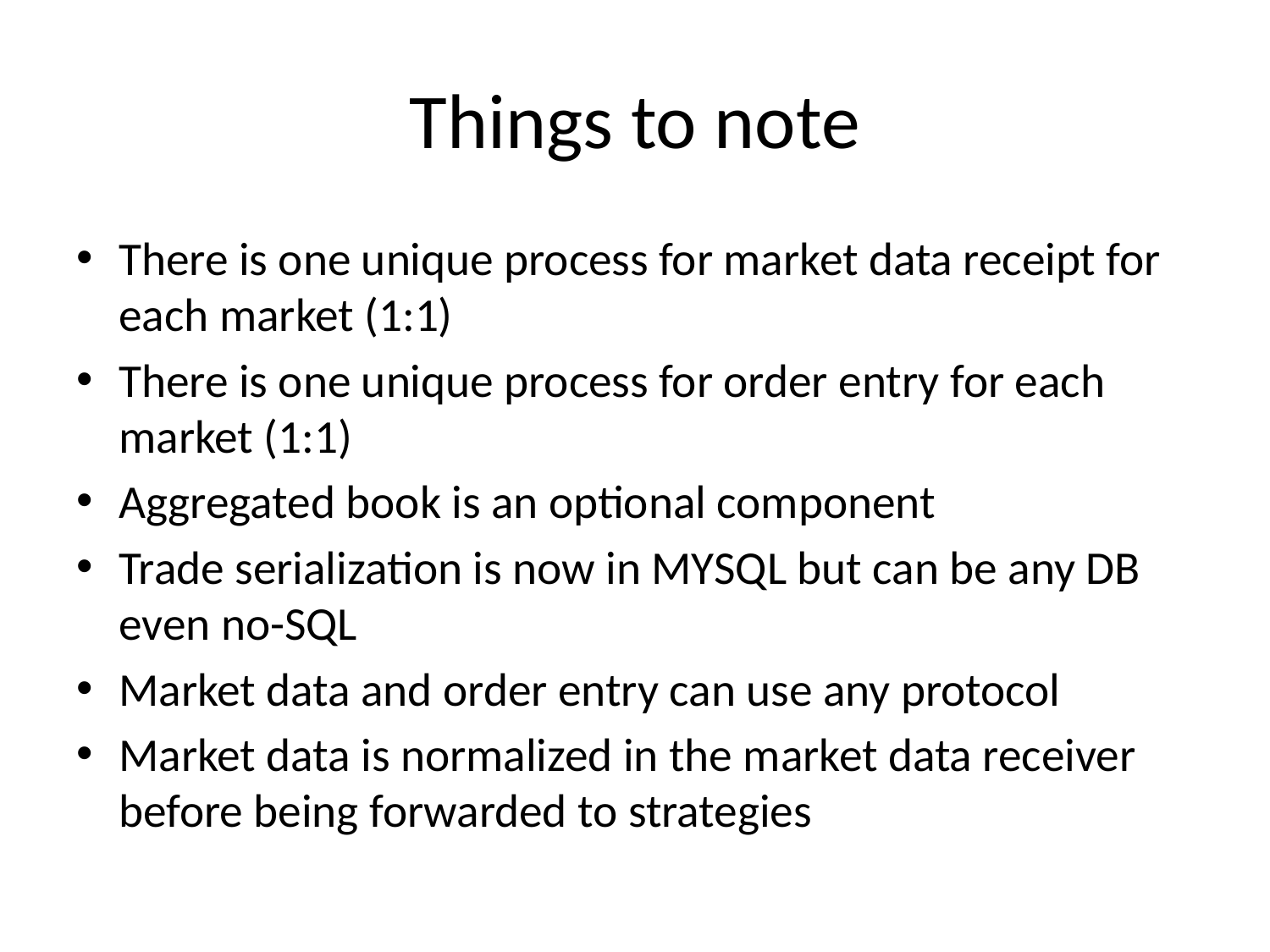

# Things to note
There is one unique process for market data receipt for each market (1:1)
There is one unique process for order entry for each market (1:1)
Aggregated book is an optional component
Trade serialization is now in MYSQL but can be any DB even no-SQL
Market data and order entry can use any protocol
Market data is normalized in the market data receiver before being forwarded to strategies